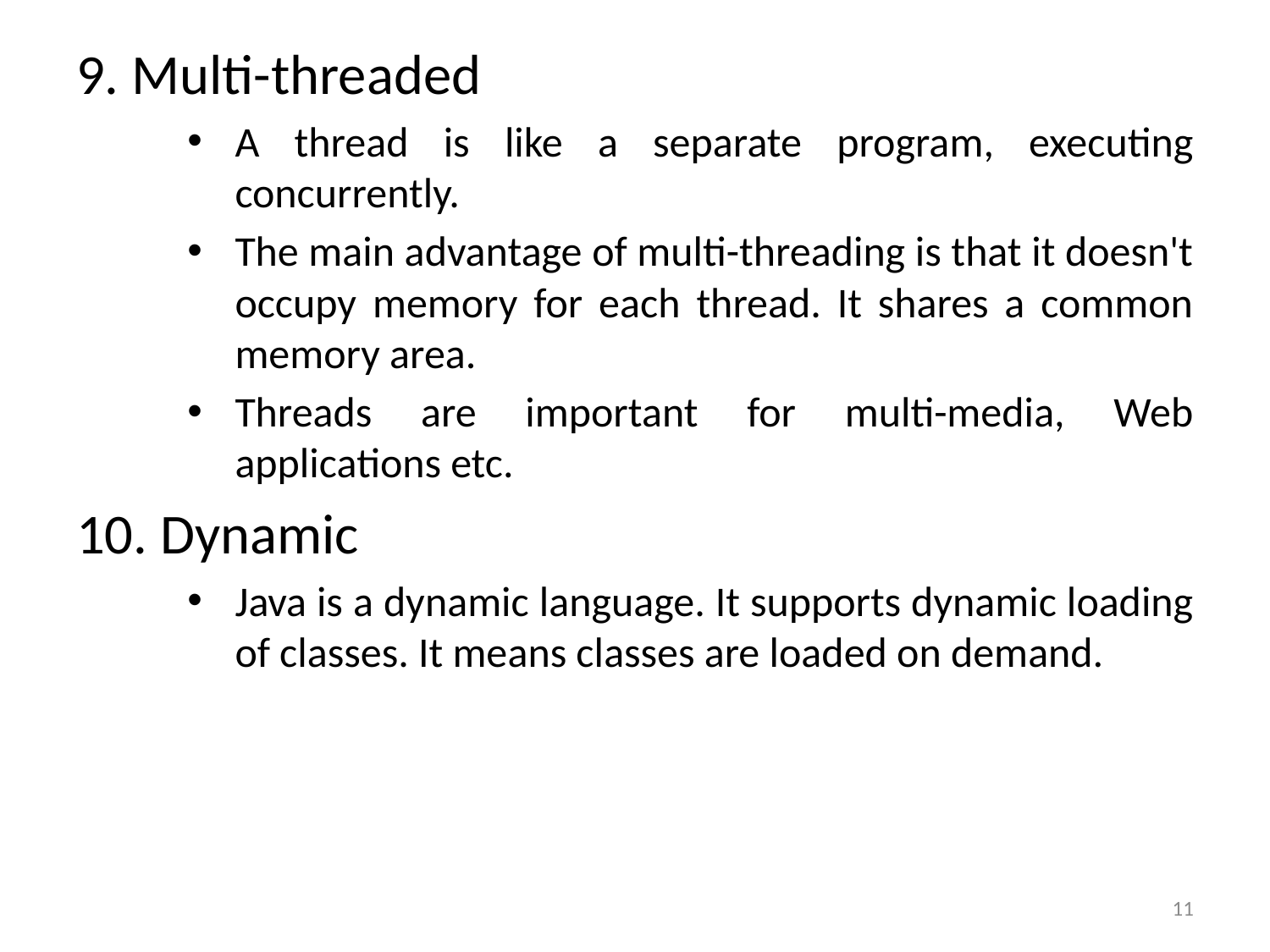

9. Multi-threaded
A thread is like a separate program, executing concurrently.
The main advantage of multi-threading is that it doesn't occupy memory for each thread. It shares a common memory area.
Threads are important for multi-media, Web applications etc.
10. Dynamic
Java is a dynamic language. It supports dynamic loading of classes. It means classes are loaded on demand.
11